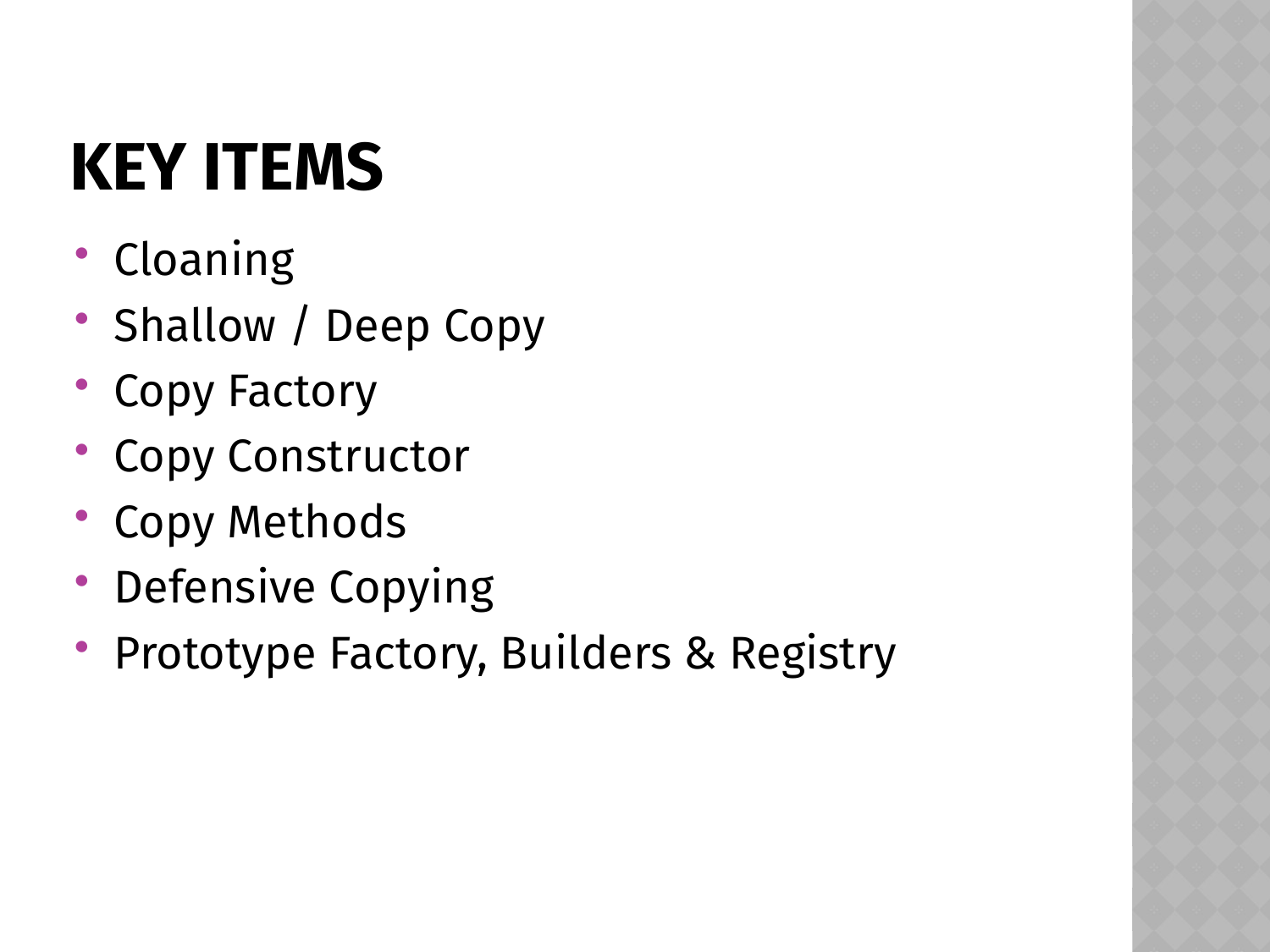

# Key Items
Cloaning
Shallow / Deep Copy
Copy Factory
Copy Constructor
Copy Methods
Defensive Copying
Prototype Factory, Builders & Registry